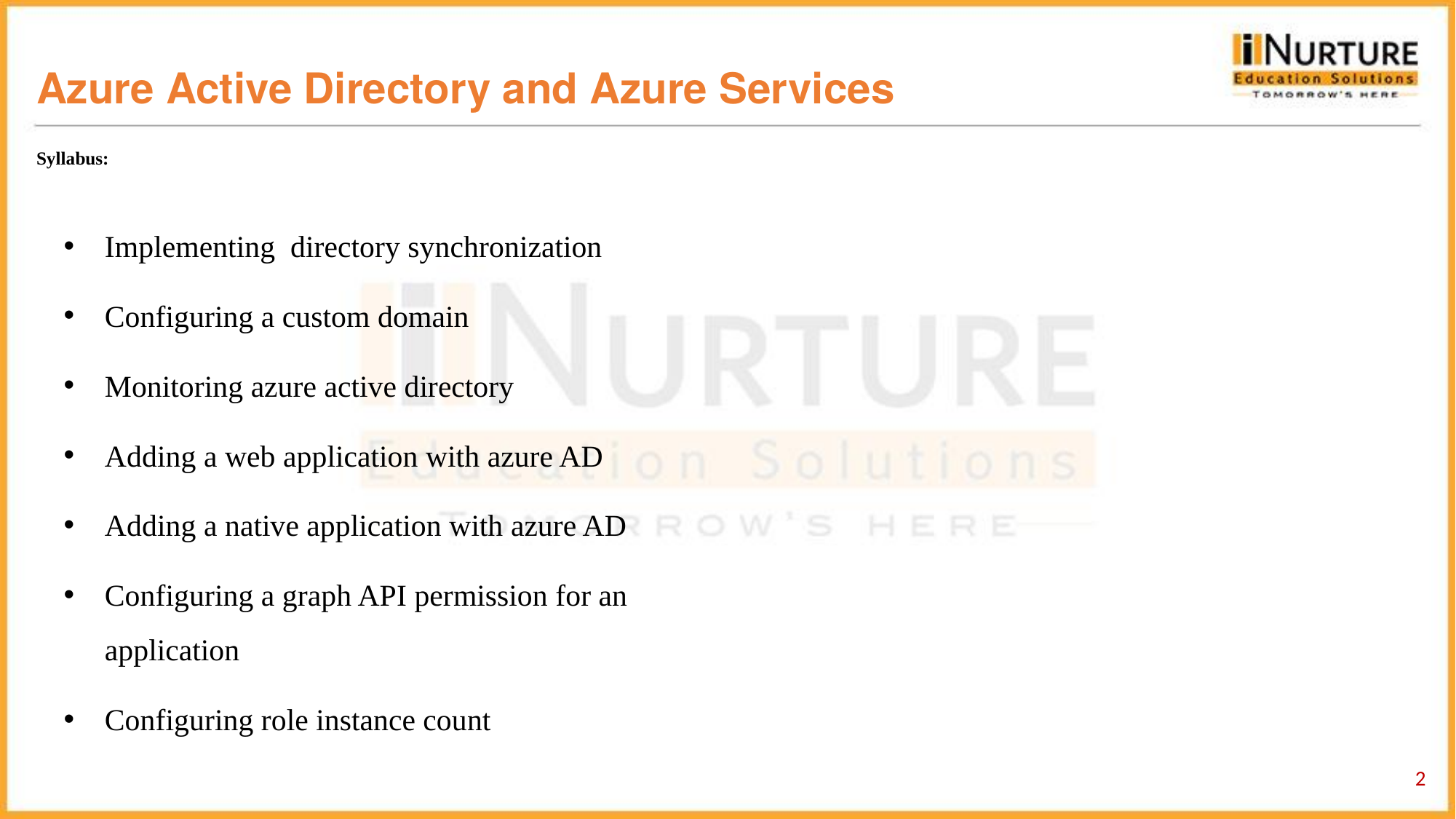

Azure Active Directory and Azure Services
# Syllabus:
Implementing  directory synchronization
Configuring a custom domain
Monitoring azure active directory
Adding a web application with azure AD
Adding a native application with azure AD
Configuring a graph API permission for an application
Configuring role instance count
2